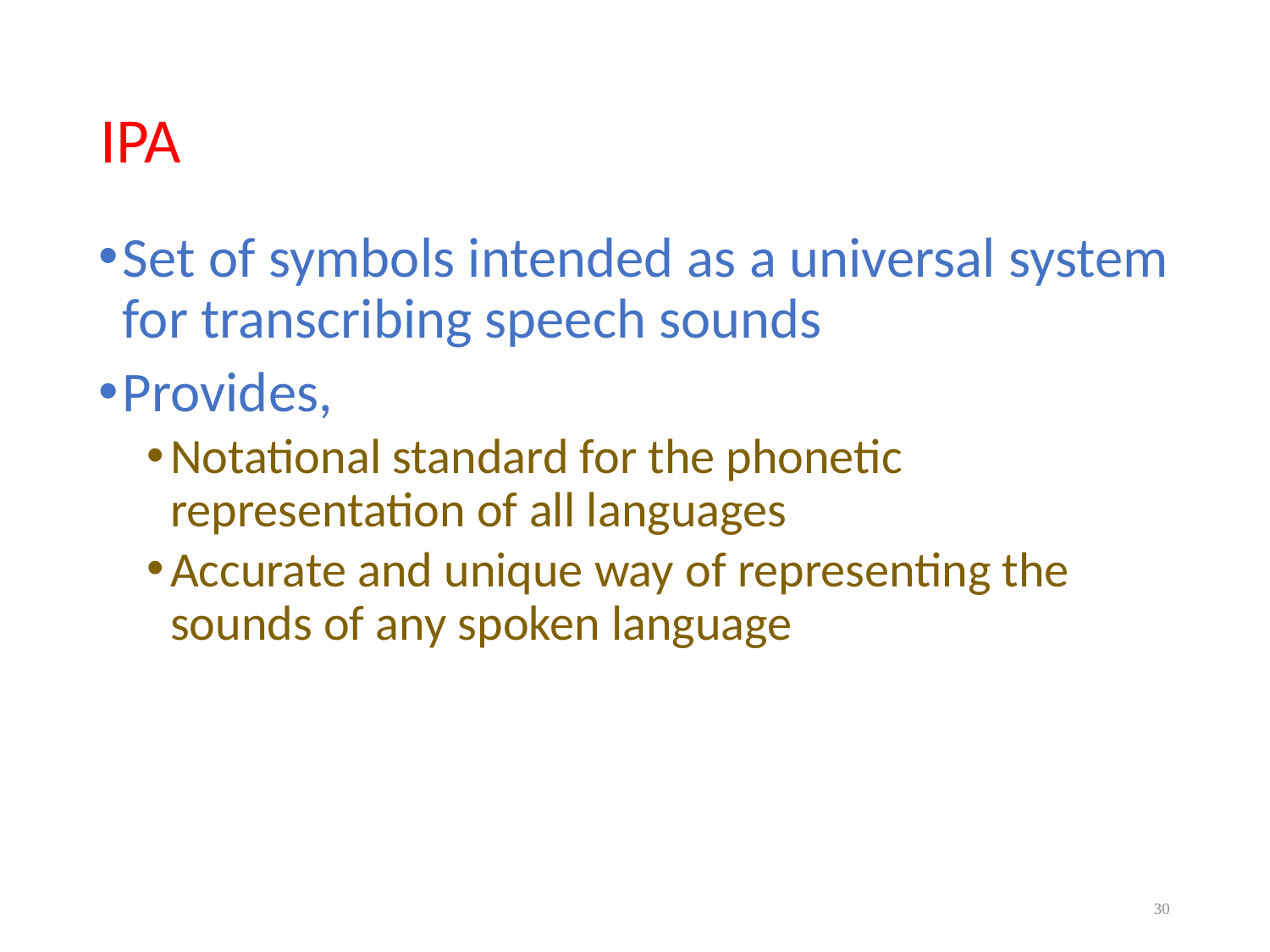

# IPA
Set of symbols intended as a universal system for transcribing speech sounds
Provides,
Notational standard for the phonetic representation of all languages
Accurate and unique way of representing the sounds of any spoken language
30